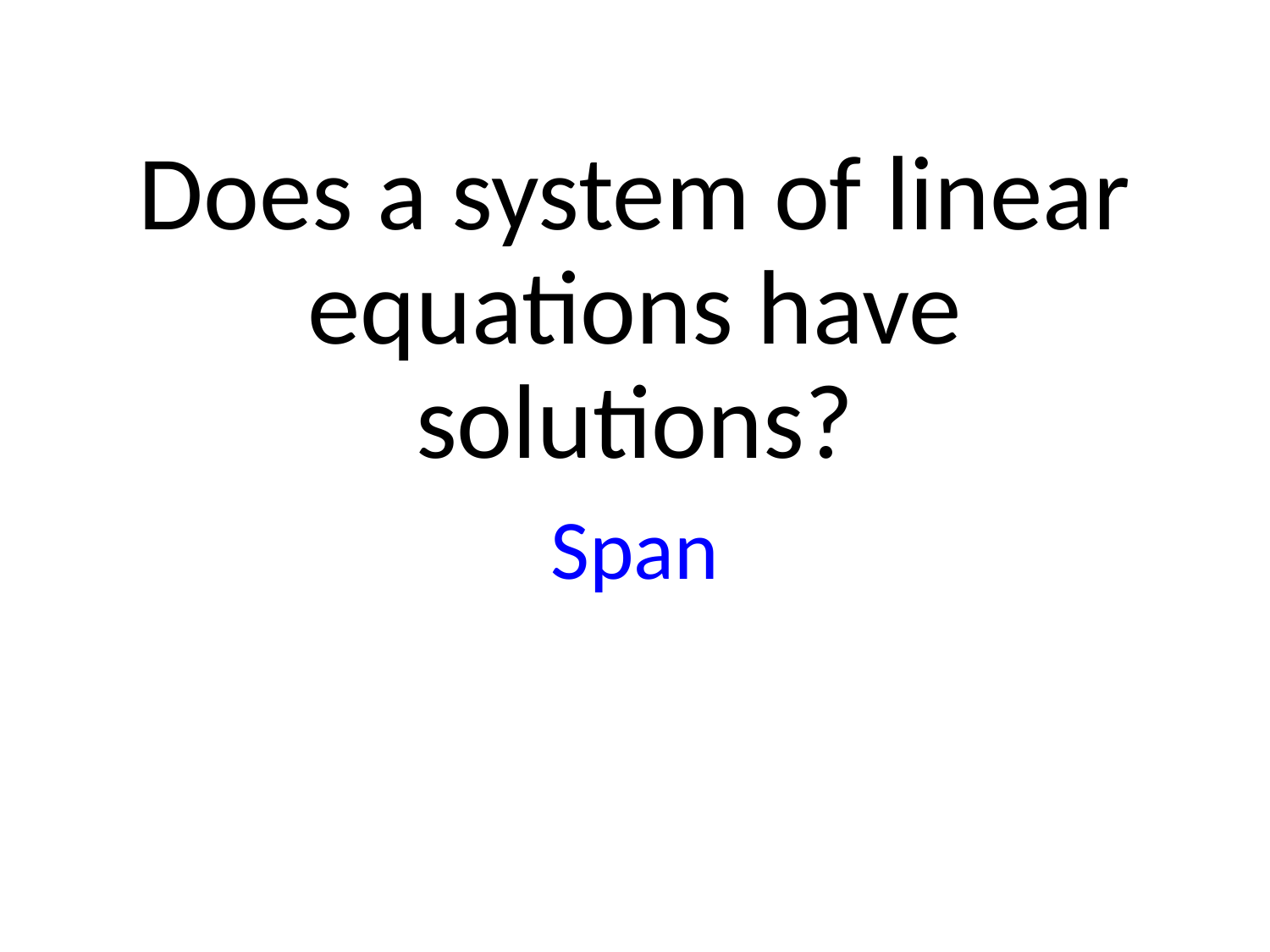

# Does a system of linear equations have solutions?
Span